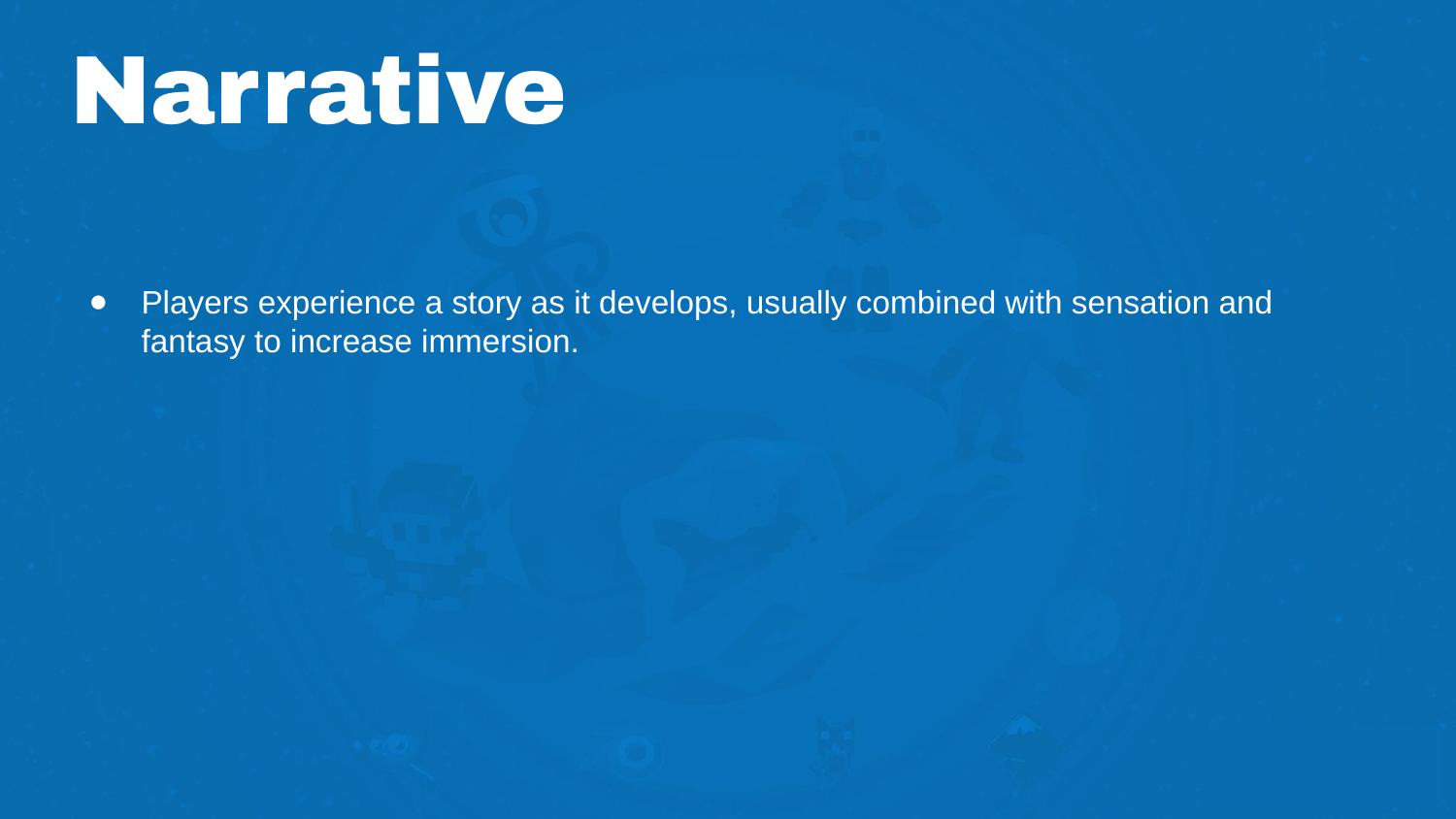

# Narrative
Players experience a story as it develops, usually combined with sensation and fantasy to increase immersion.